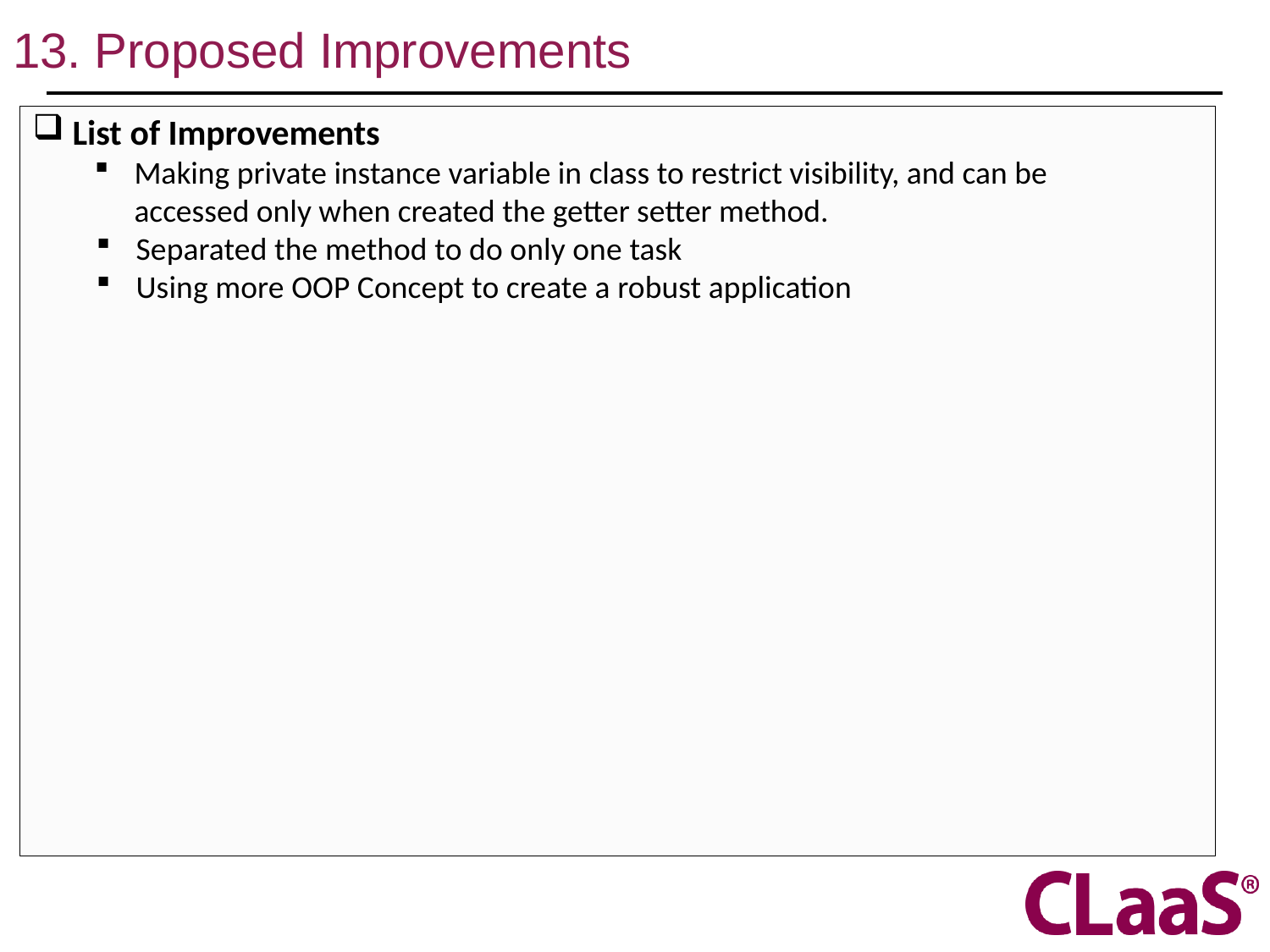

# 13. Proposed Improvements
List of Improvements
Making private instance variable in class to restrict visibility, and can be accessed only when created the getter setter method.
Separated the method to do only one task
Using more OOP Concept to create a robust application